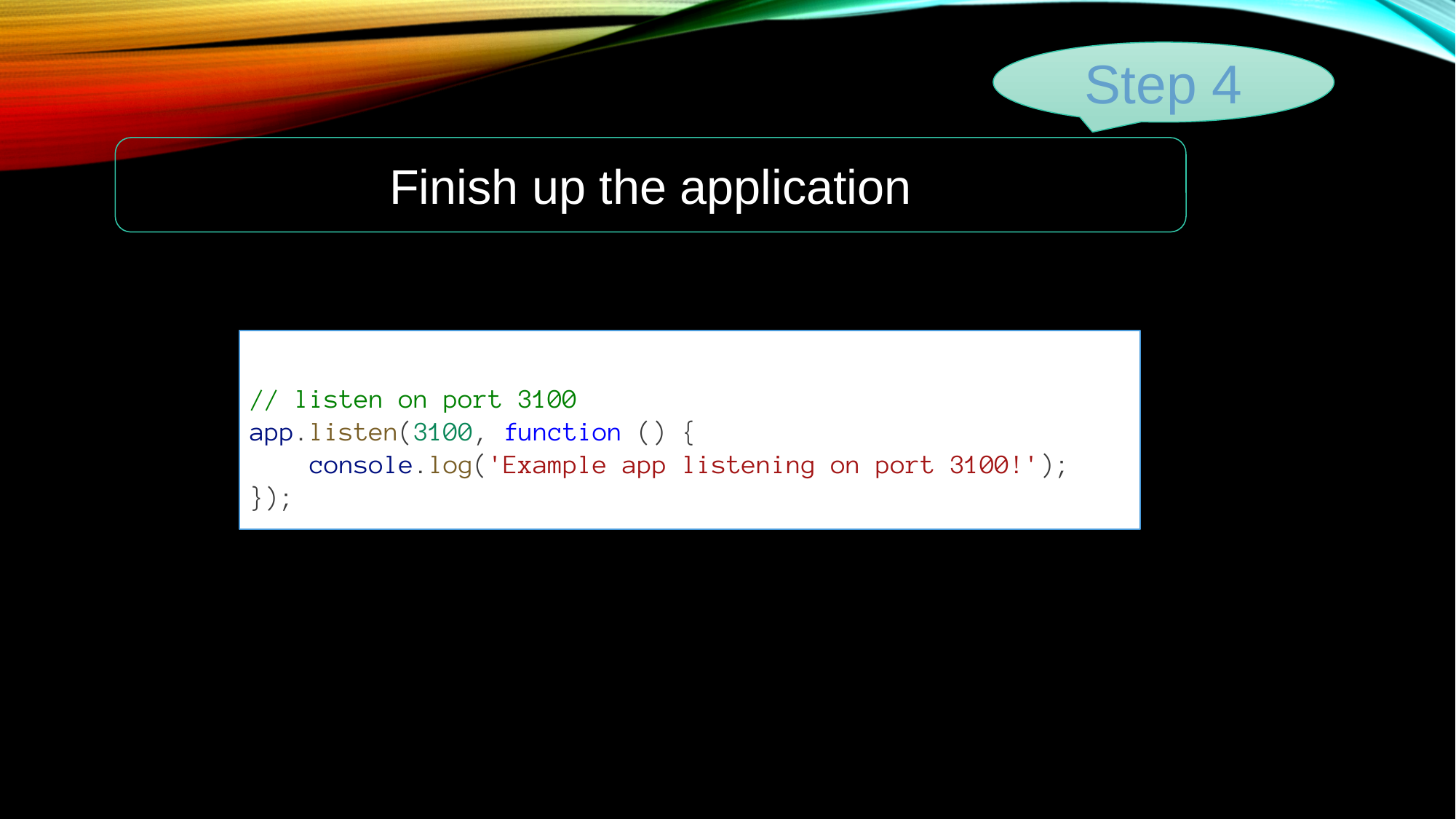

Step 4
Finish up the application
// listen on port 3100
app.listen(3100, function () {
    console.log('Example app listening on port 3100!');
});